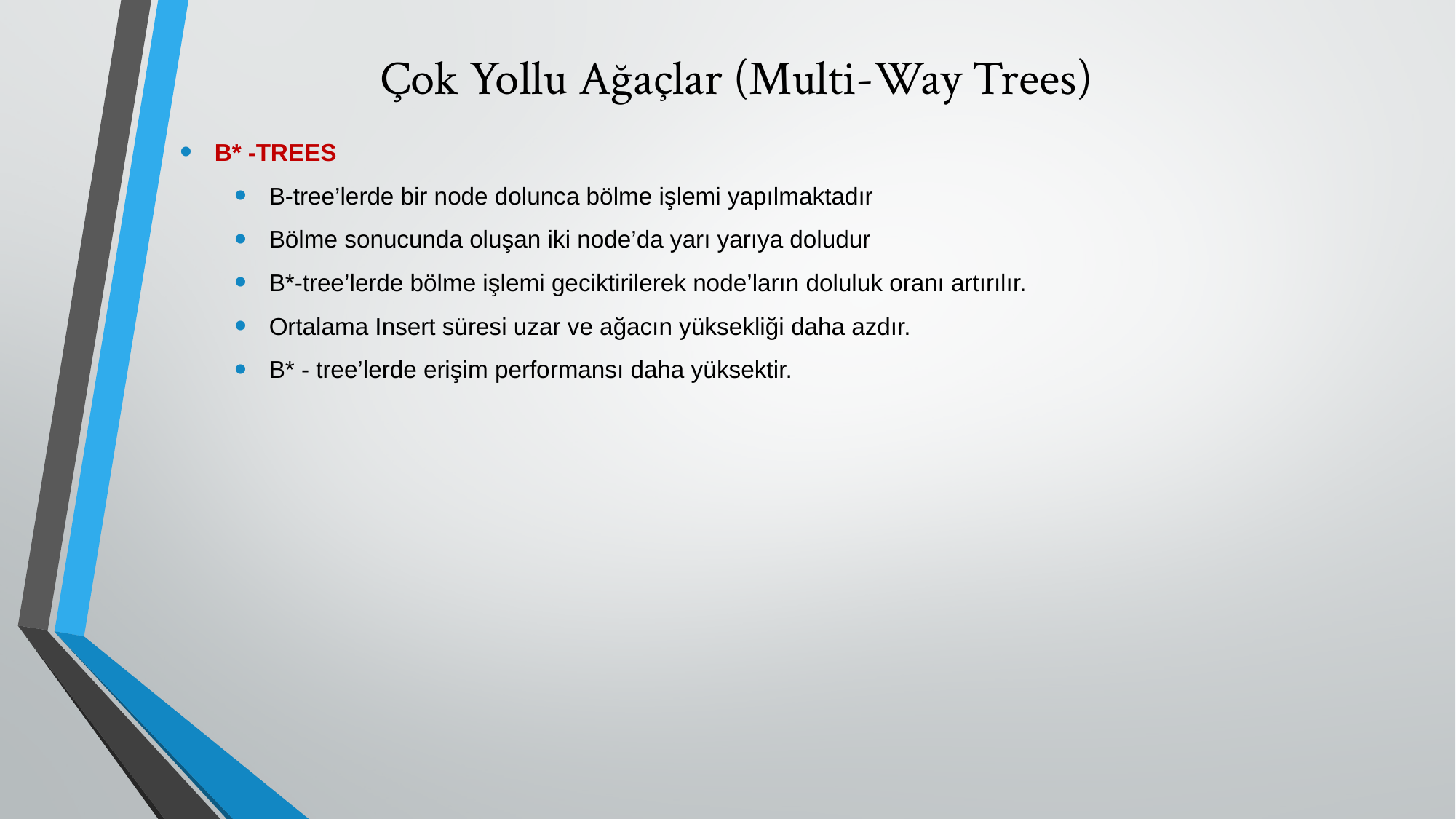

# Çok Yollu Ağaçlar (Multi-Way Trees)
B* -TREES
B-tree’lerde bir node dolunca bölme işlemi yapılmaktadır
Bölme sonucunda oluşan iki node’da yarı yarıya doludur
B*-tree’lerde bölme işlemi geciktirilerek node’ların doluluk oranı artırılır.
Ortalama Insert süresi uzar ve ağacın yüksekliği daha azdır.
B* - tree’lerde erişim performansı daha yüksektir.